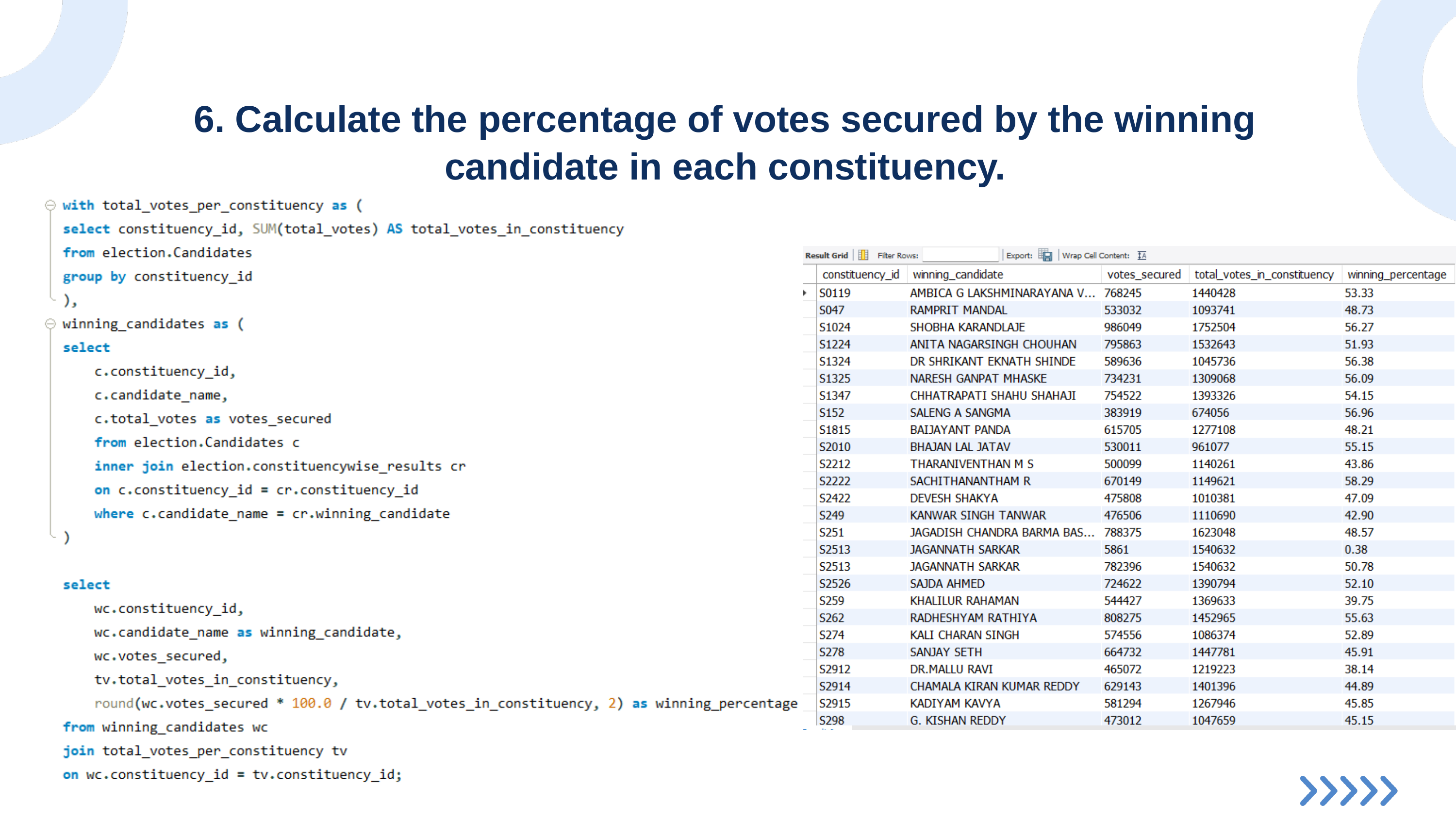

6. Calculate the percentage of votes secured by the winning candidate in each constituency.